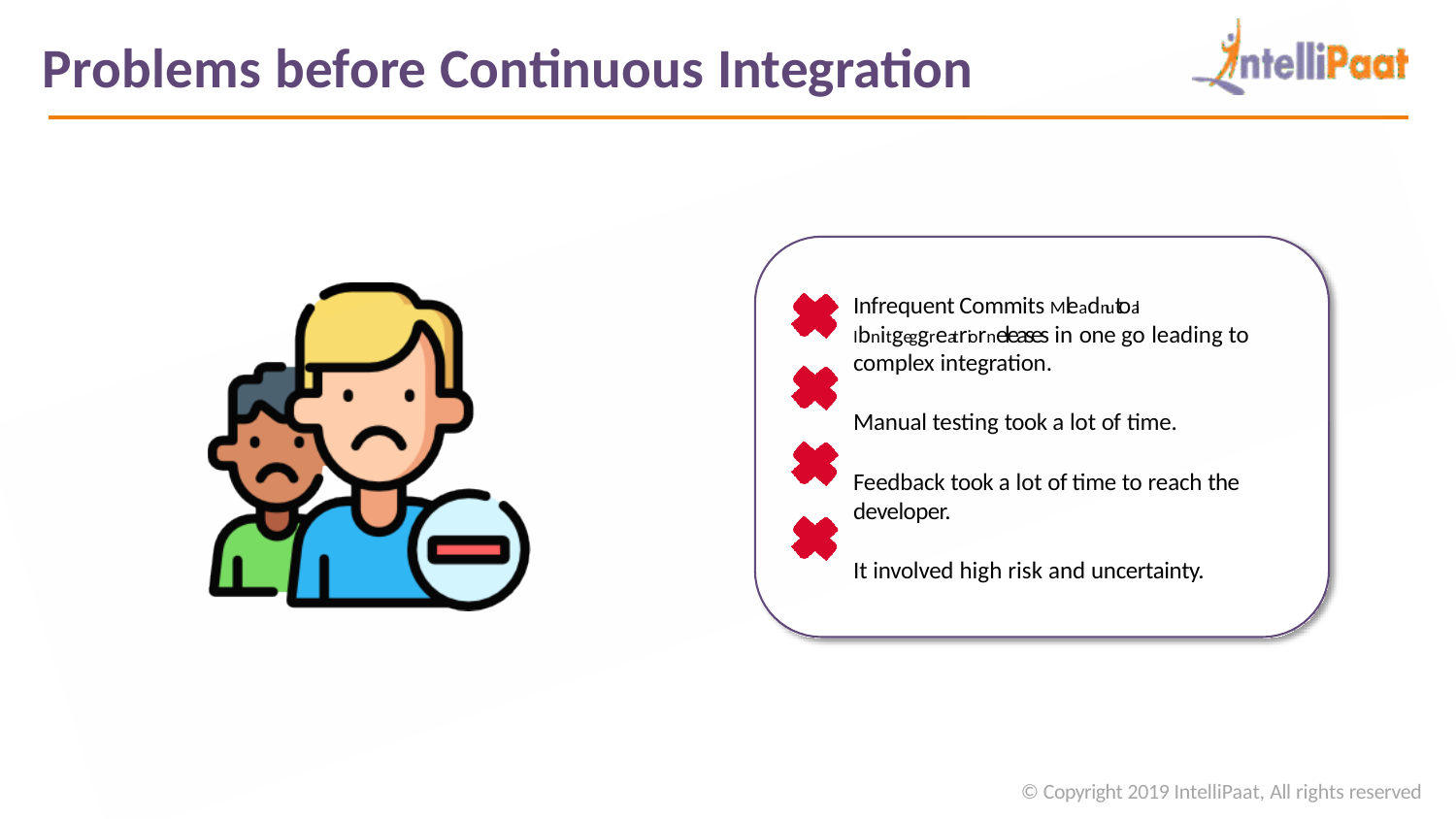

# Problems before Continuous Integration

Infrequent Commits Mleadnutoal Ibnitgeggreatriorneleases  in one go leading to complex integration.

Manual testing took a lot of time.

Feedback took a lot of time to reach the  developer.

It involved high risk and uncertainty.

© Copyright 2019 IntelliPaat, All rights reserved